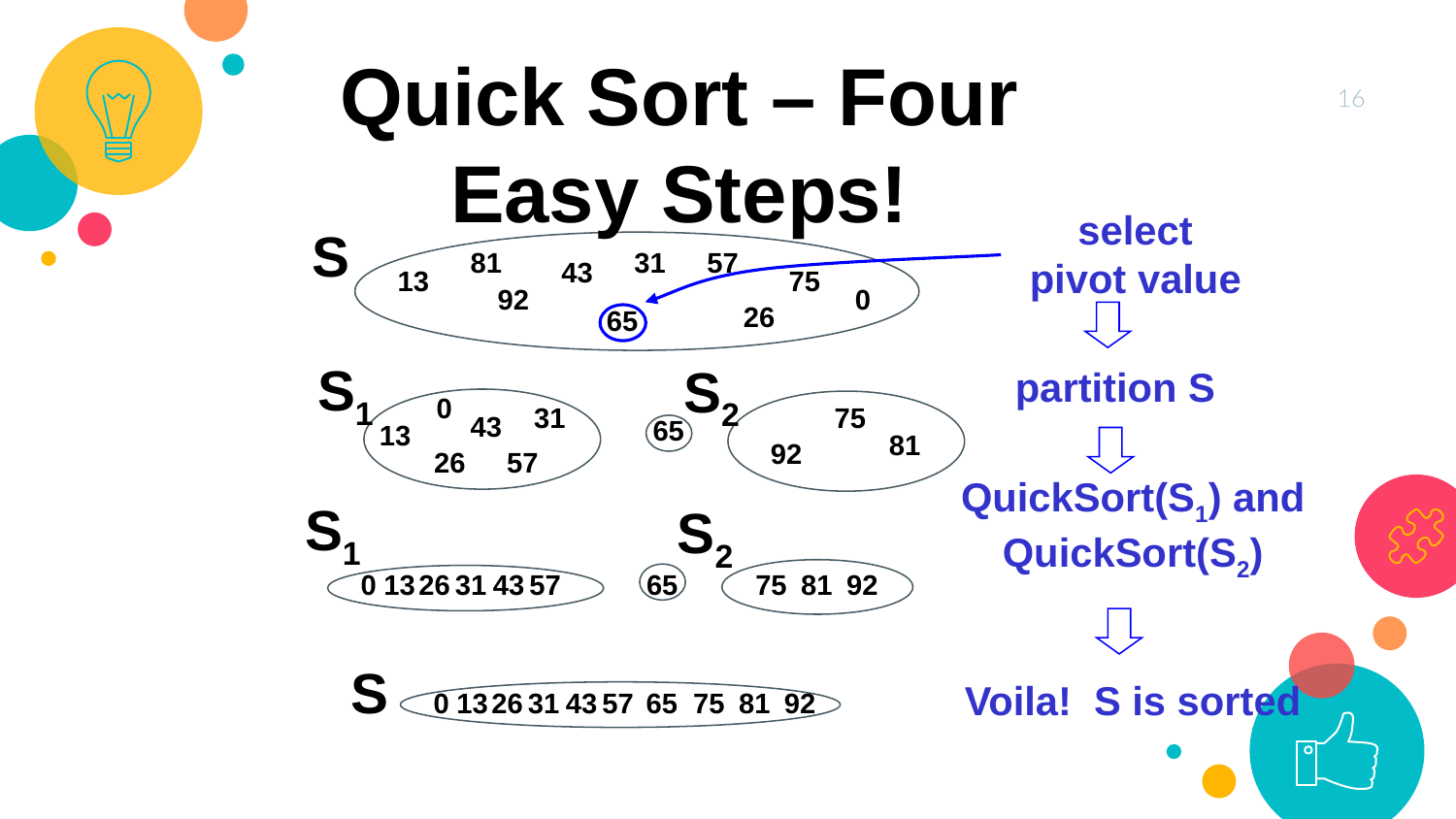

Quick Sort – Four Easy Steps!
16
S
select pivot value

81
31
57
43

13
75
92
0
26
65

S1
S2
partition S
0

31
75
43
65
13

81

92
26
57
QuickSort(S1) and
QuickSort(S2)
S1
S2
0
13
26
31
43
57
75
81
92

65

S
Voila!  S is sorted
0
13
26
31
43
57
65
75
81
92